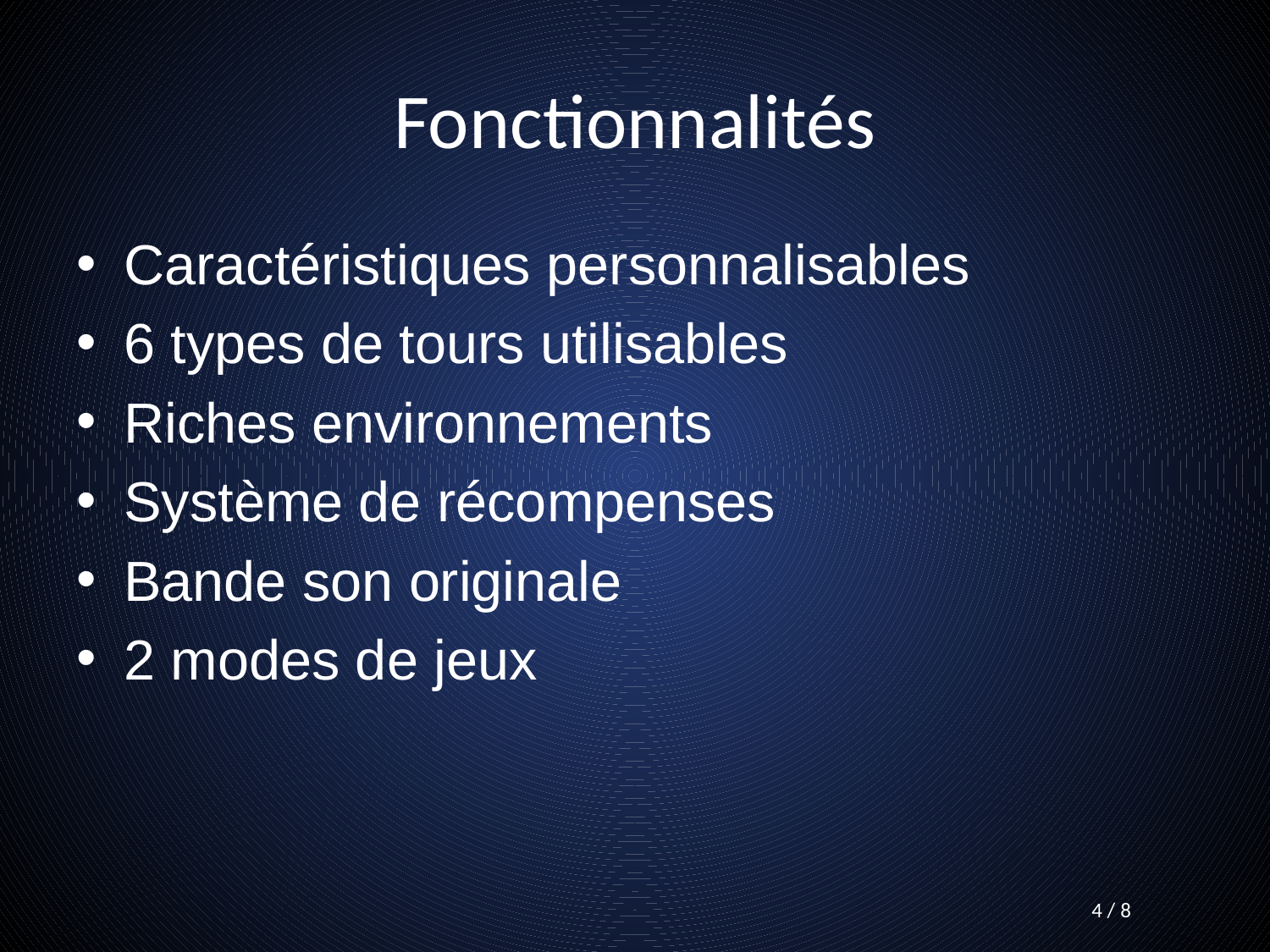

# Fonctionnalités
Caractéristiques personnalisables
6 types de tours utilisables
Riches environnements
Système de récompenses
Bande son originale
2 modes de jeux